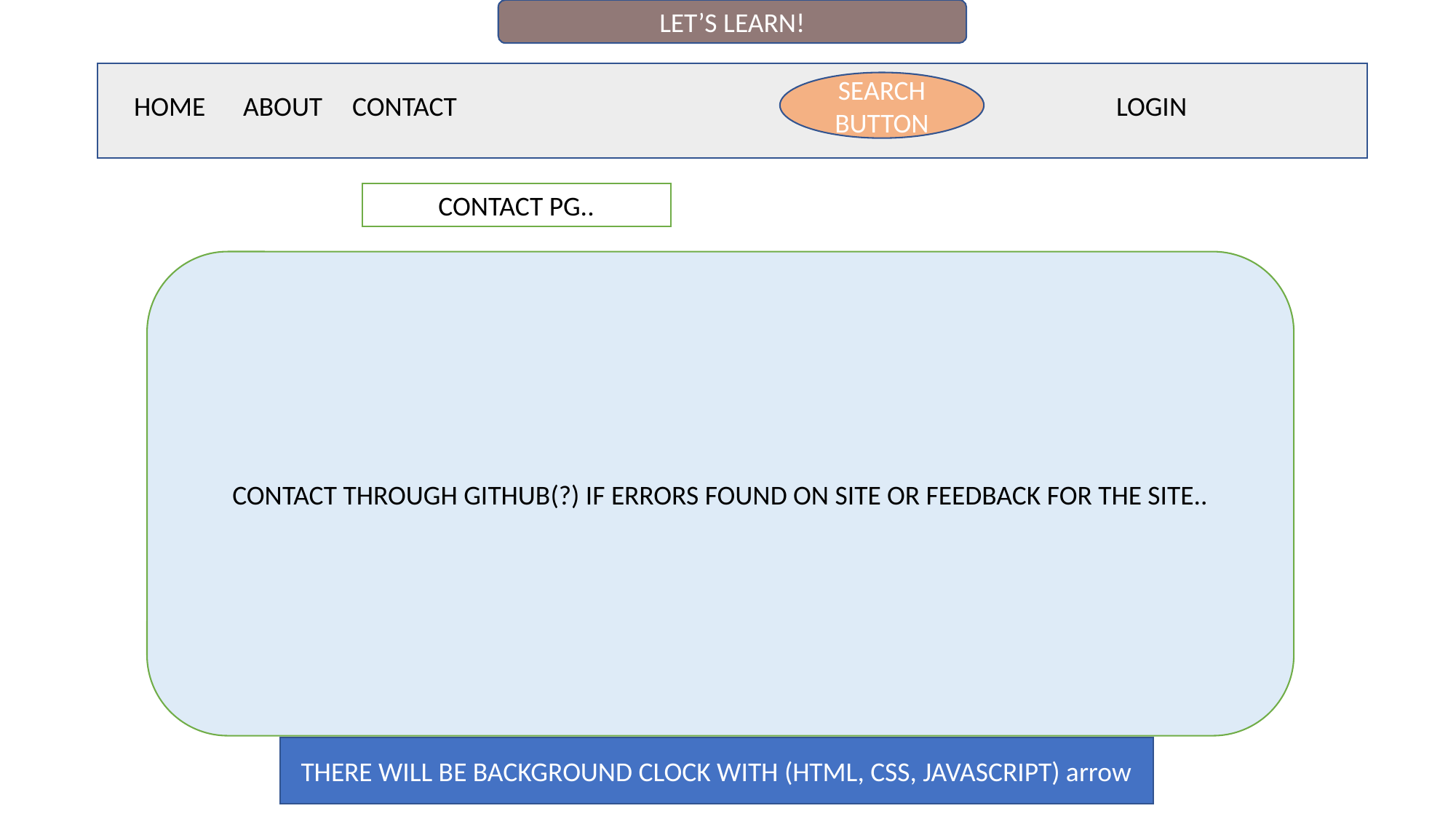

LET’S LEARN!

SEARCH BUTTON
HOME  	ABOUT 	CONTACT							LOGIN
CONTACT PG..
CONTACT THROUGH GITHUB(?) IF ERRORS FOUND ON SITE OR FEEDBACK FOR THE SITE..
THERE WILL BE BACKGROUND CLOCK WITH (HTML, CSS, JAVASCRIPT) arrow